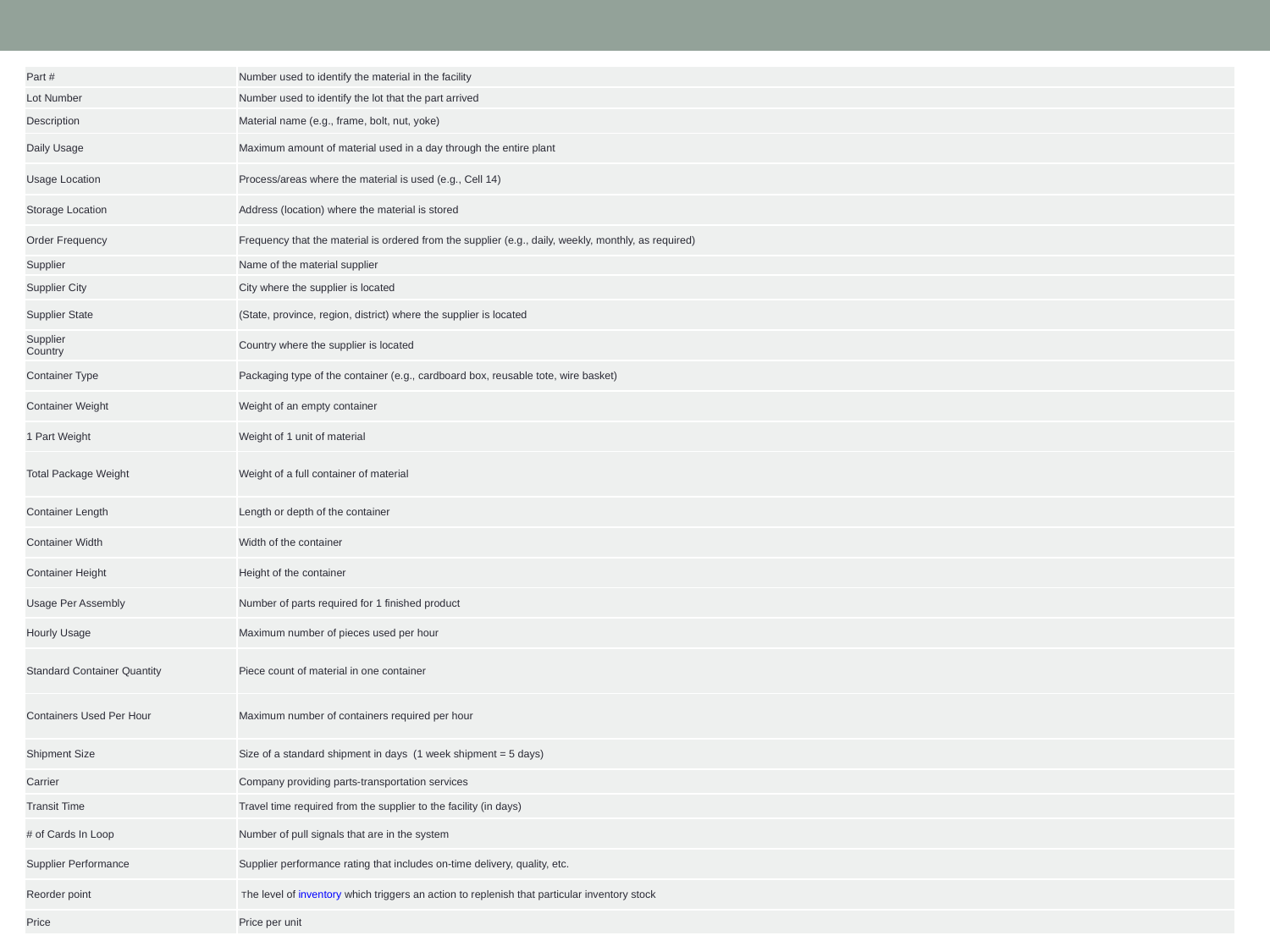

| Part # | Number used to identify the material in the facility |
| --- | --- |
| Lot Number | Number used to identify the lot that the part arrived |
| Description | Material name (e.g., frame, bolt, nut, yoke) |
| Daily Usage | Maximum amount of material used in a day through the entire plant |
| Usage Location | Process/areas where the material is used (e.g., Cell 14) |
| Storage Location | Address (location) where the material is stored |
| Order Frequency | Frequency that the material is ordered from the supplier (e.g., daily, weekly, monthly, as required) |
| Supplier | Name of the material supplier |
| Supplier City | City where the supplier is located |
| Supplier State | (State, province, region, district) where the supplier is located |
| Supplier Country | Country where the supplier is located |
| Container Type | Packaging type of the container (e.g., cardboard box, reusable tote, wire basket) |
| Container Weight | Weight of an empty container |
| 1 Part Weight | Weight of 1 unit of material |
| Total Package Weight | Weight of a full container of material |
| Container Length | Length or depth of the container |
| Container Width | Width of the container |
| Container Height | Height of the container |
| Usage Per Assembly | Number of parts required for 1 finished product |
| Hourly Usage | Maximum number of pieces used per hour |
| Standard Container Quantity | Piece count of material in one container |
| Containers Used Per Hour | Maximum number of containers required per hour |
| Shipment Size | Size of a standard shipment in days (1 week shipment = 5 days) |
| Carrier | Company providing parts-transportation services |
| Transit Time | Travel time required from the supplier to the facility (in days) |
| # of Cards In Loop | Number of pull signals that are in the system |
| Supplier Performance | Supplier performance rating that includes on-time delivery, quality, etc. |
| Reorder point | The level of inventory which triggers an action to replenish that particular inventory stock |
| Price | Price per unit |
#